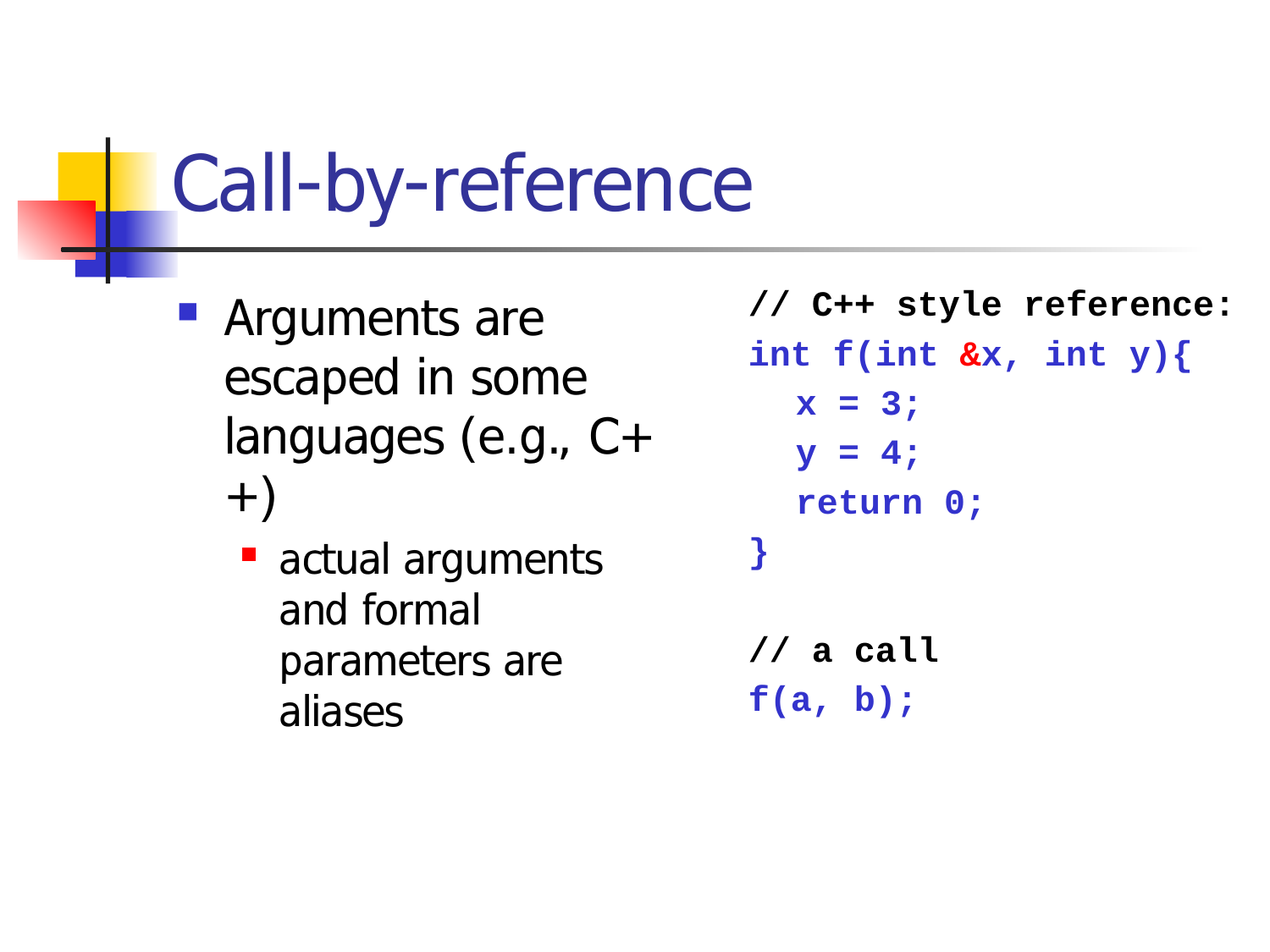

# Call-by-reference
// C++ style reference:
int f(int &x, int y){
	x = 3;
	y = 4;
	return 0;
}

// a call
f(a, b);

Arguments are escaped in some languages (e.g., C++)
actual arguments and formal parameters are aliases